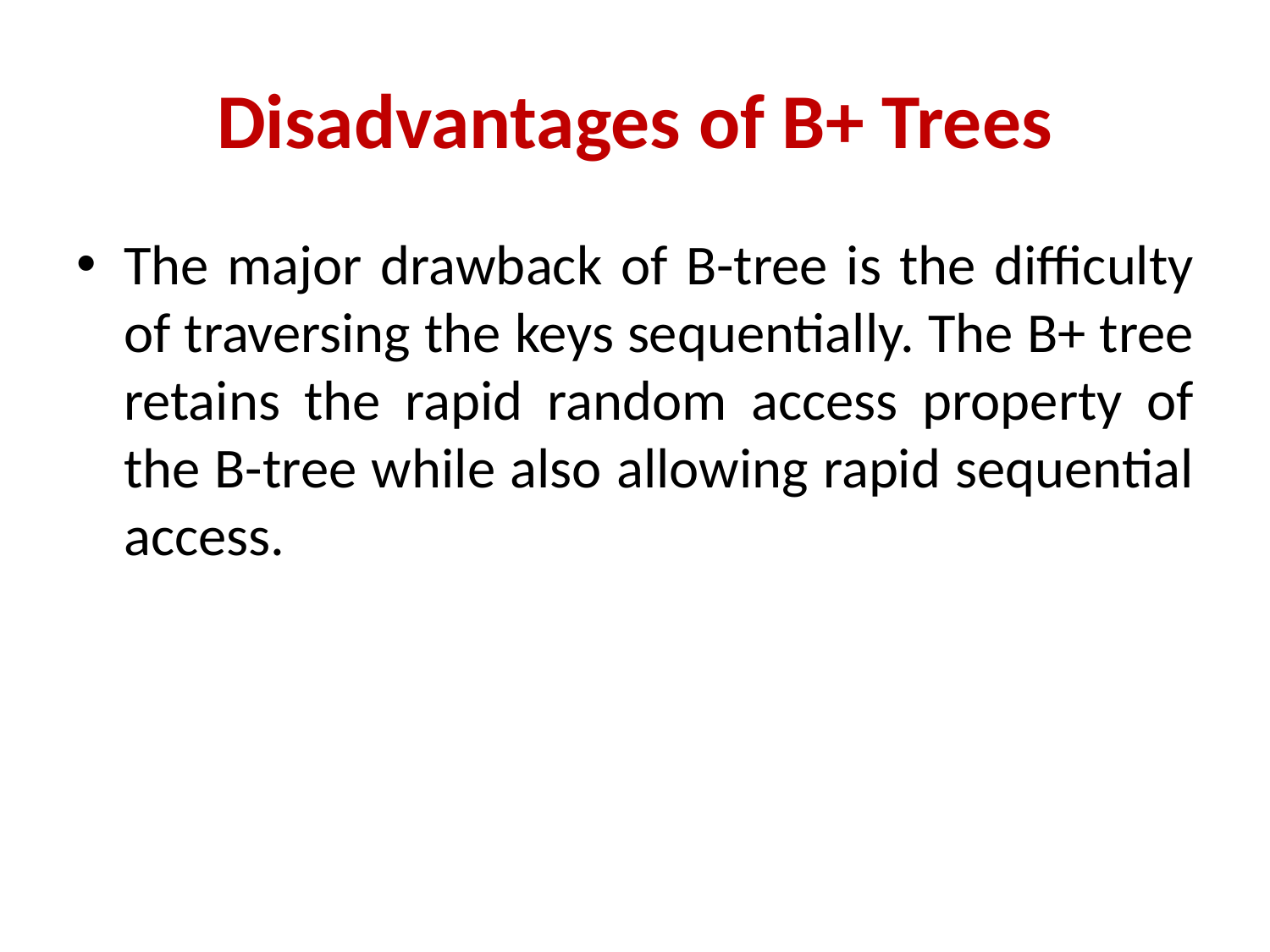

# Disadvantages of B+ Trees
The major drawback of B-tree is the difficulty of traversing the keys sequentially. The B+ tree retains the rapid random access property of the B-tree while also allowing rapid sequential access.